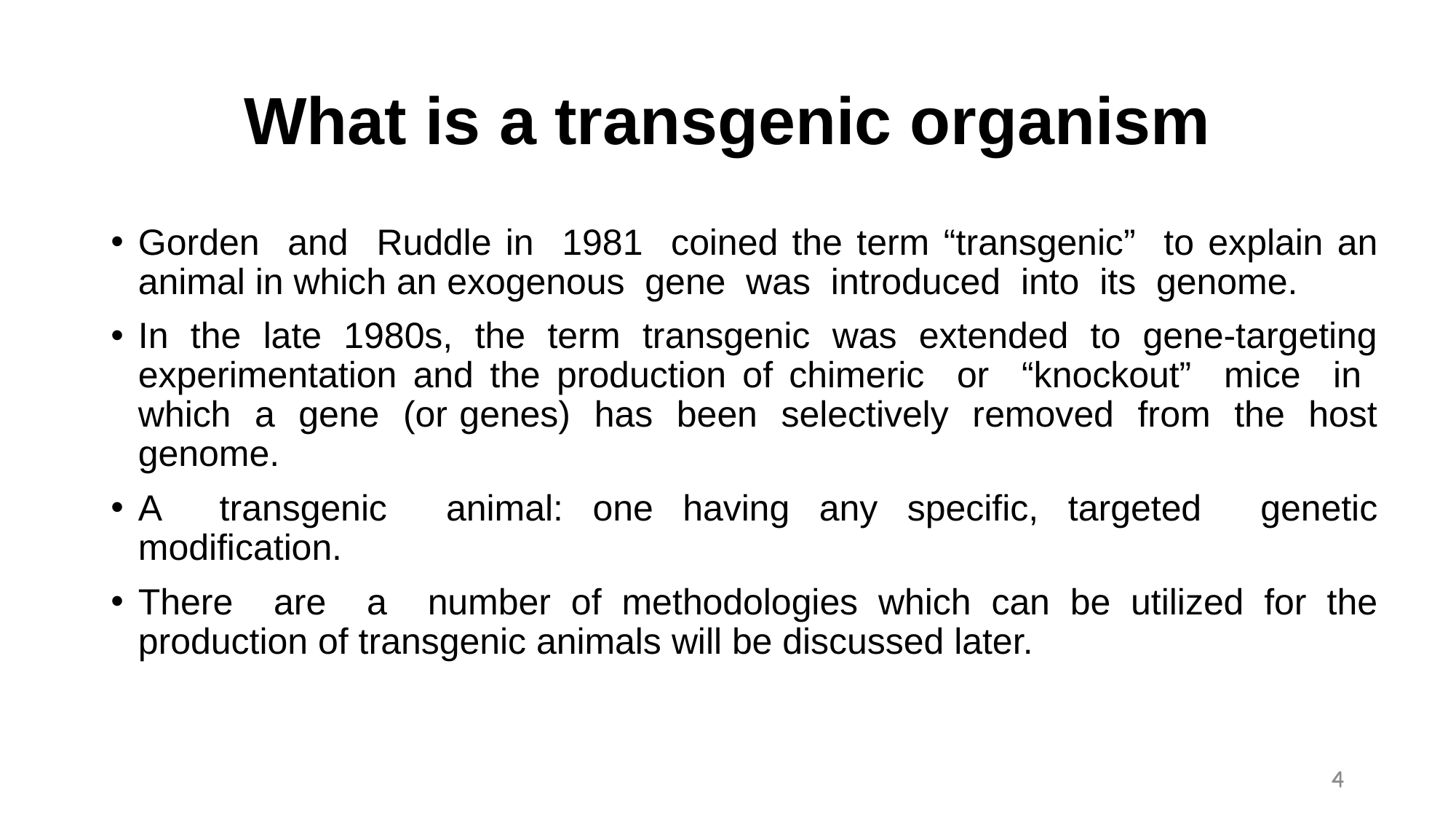

# What is a transgenic organism
Gorden  and  Ruddle in  1981  coined the term “transgenic”  to explain an animal in which an exogenous  gene  was  introduced  into  its  genome.
In the late 1980s, the term transgenic was extended to gene-targeting experimentation and the production of chimeric  or  “knockout”  mice  in  which  a  gene  (or genes)  has  been  selectively  removed  from  the  host genome.
A  transgenic  animal: one having any specific, targeted  genetic modification.
There  are  a  number of methodologies which can be utilized for the production of transgenic animals will be discussed later.
4